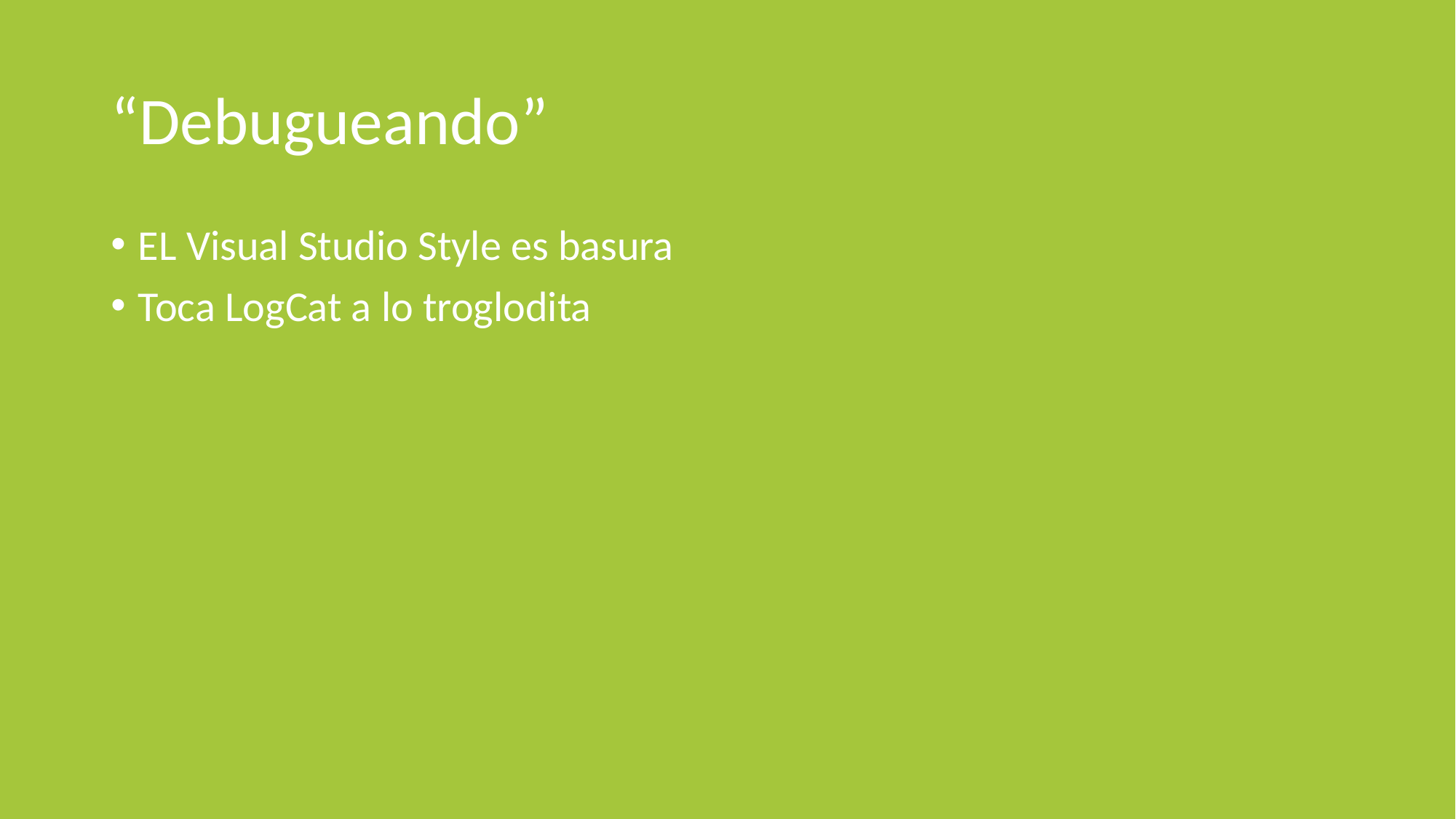

# “Debugueando”
EL Visual Studio Style es basura
Toca LogCat a lo troglodita